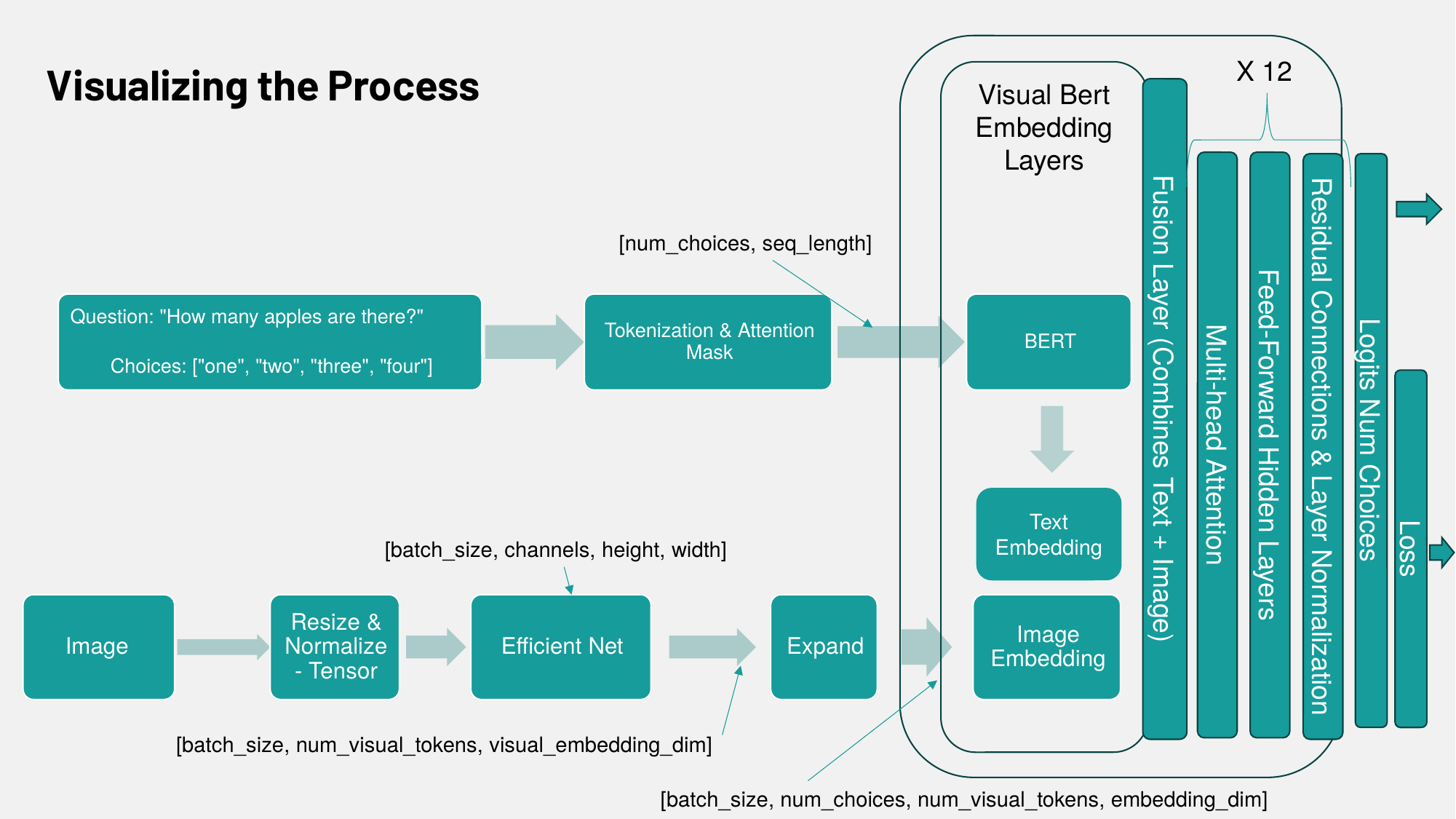

X 12

# Visualizing the Process
Visual Bert Embedding Layers
Fusion Layer (Combines Text + Image)
Feed-Forward Hidden Layers
Multi-head Attention
Residual Connections & Layer Normalization
Logits Num Choices

[num_choices, seq_length]
Question: "How many apples are there?"
Choices: ["one", "two", "three", "four"]

Tokenization & Attention Mask

BERT
Loss

Text Embedding
[batch_size, channels, height, width]

Image

Resize & Normalize - Tensor

Efficient Net

Expand

Image Embedding
[batch_size, num_visual_tokens, visual_embedding_dim]
[batch_size, num_choices, num_visual_tokens, embedding_dim]